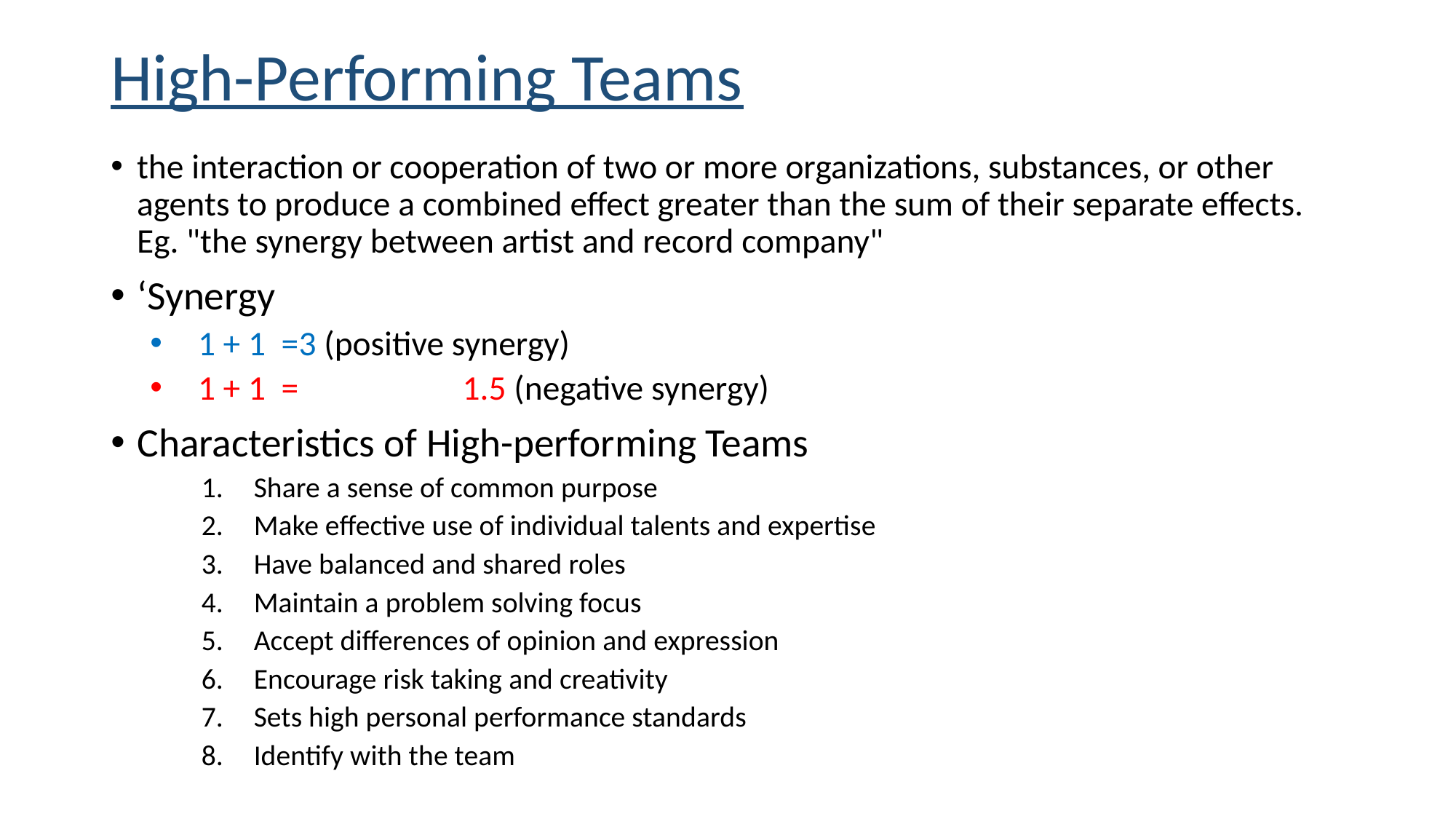

# High-Performing Teams
the interaction or cooperation of two or more organizations, substances, or other agents to produce a combined effect greater than the sum of their separate effects. Eg. "the synergy between artist and record company"
‘Synergy
  1 + 1  =	3 (positive synergy)
  1 + 1  =	1.5 (negative synergy)
Characteristics of High-performing Teams
Share a sense of common purpose
Make effective use of individual talents and expertise
Have balanced and shared roles
Maintain a problem solving focus
Accept differences of opinion and expression
Encourage risk taking and creativity
Sets high personal performance standards
Identify with the team